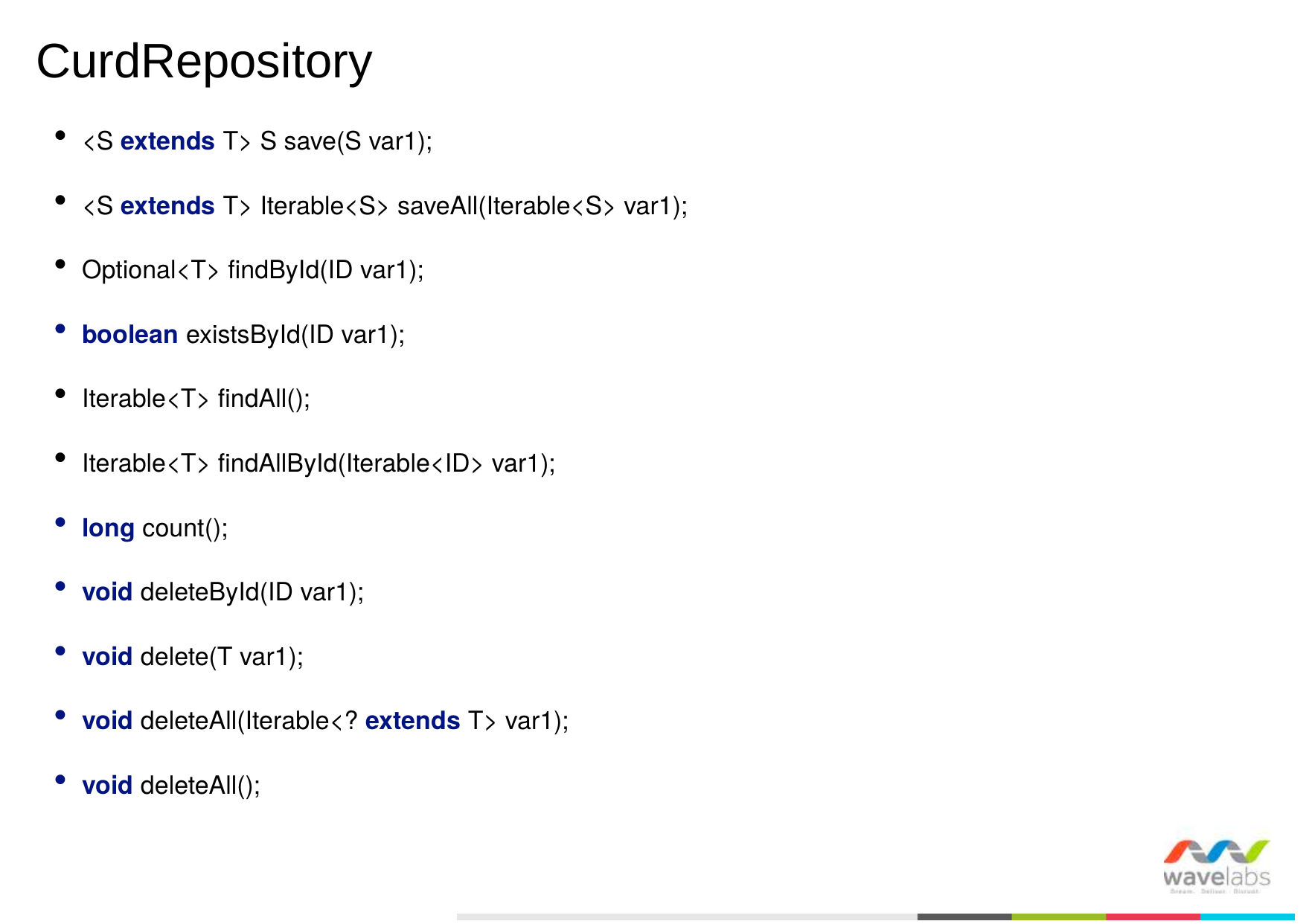

# CurdRepository
<S extends T> S save(S var1);
<S extends T> Iterable<S> saveAll(Iterable<S> var1);
Optional<T> findById(ID var1);
boolean existsById(ID var1);
Iterable<T> findAll();
Iterable<T> findAllById(Iterable<ID> var1);
long count();
void deleteById(ID var1);
void delete(T var1);
void deleteAll(Iterable<? extends T> var1);
void deleteAll();